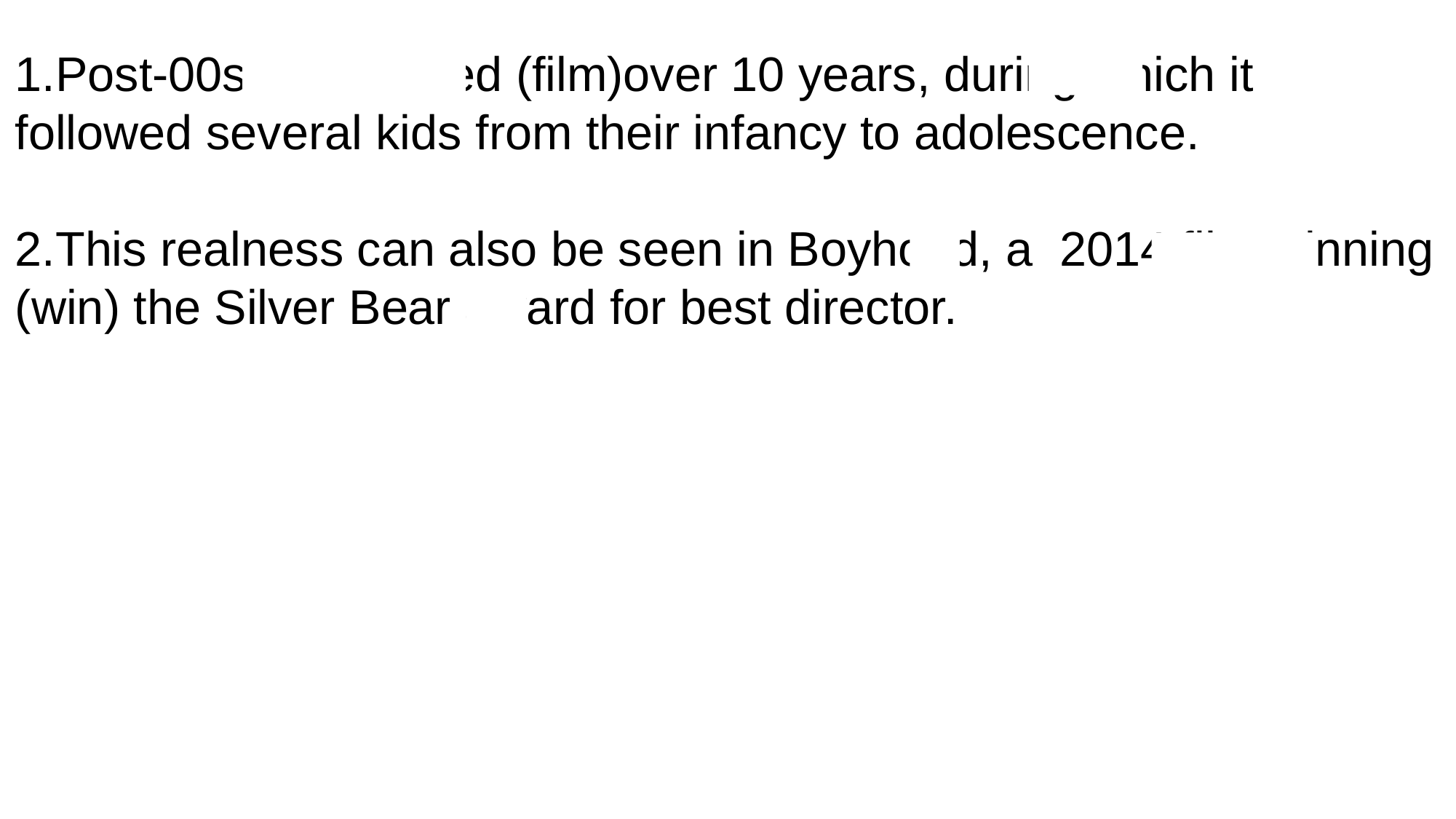

1.Post-00s  was filmed (film)over 10 years, during which it followed several kids from their infancy to adolescence.

2.This realness can also be seen in Boyhood, a  2014 film winning (win) the Silver Bear award for best director.